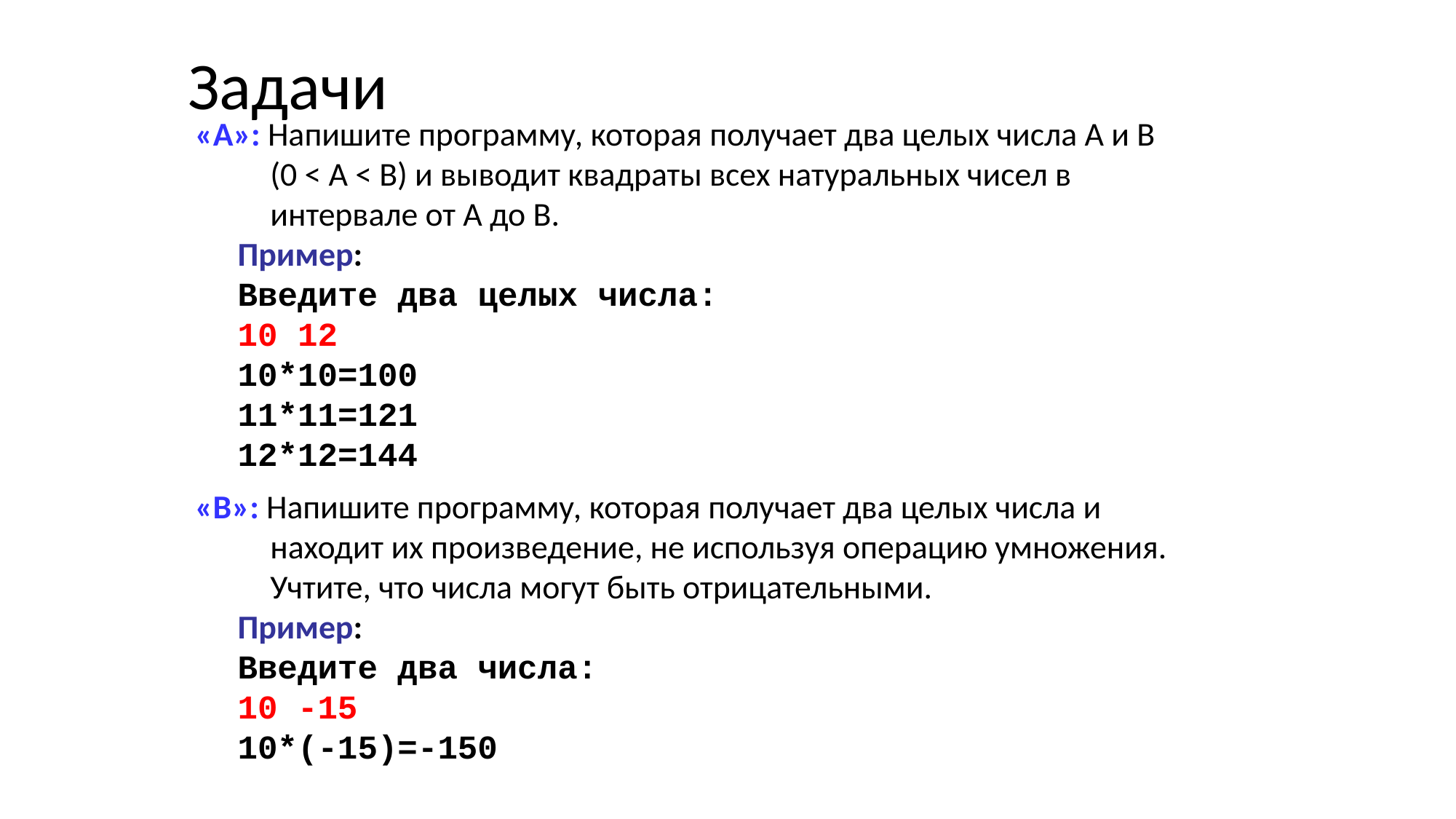

Задачи
«A»: Напишите программу, которая получает два целых числа A и B (0 < A < B) и выводит квадраты всех натуральных чисел в интервале от A до B.
Пример:
Введите два целых числа:
10 12
10*10=100
11*11=121
12*12=144
«B»: Напишите программу, которая получает два целых числа и находит их произведение, не используя операцию умножения. Учтите, что числа могут быть отрицательными.
Пример:
Введите два числа:
10 -15
10*(-15)=-150